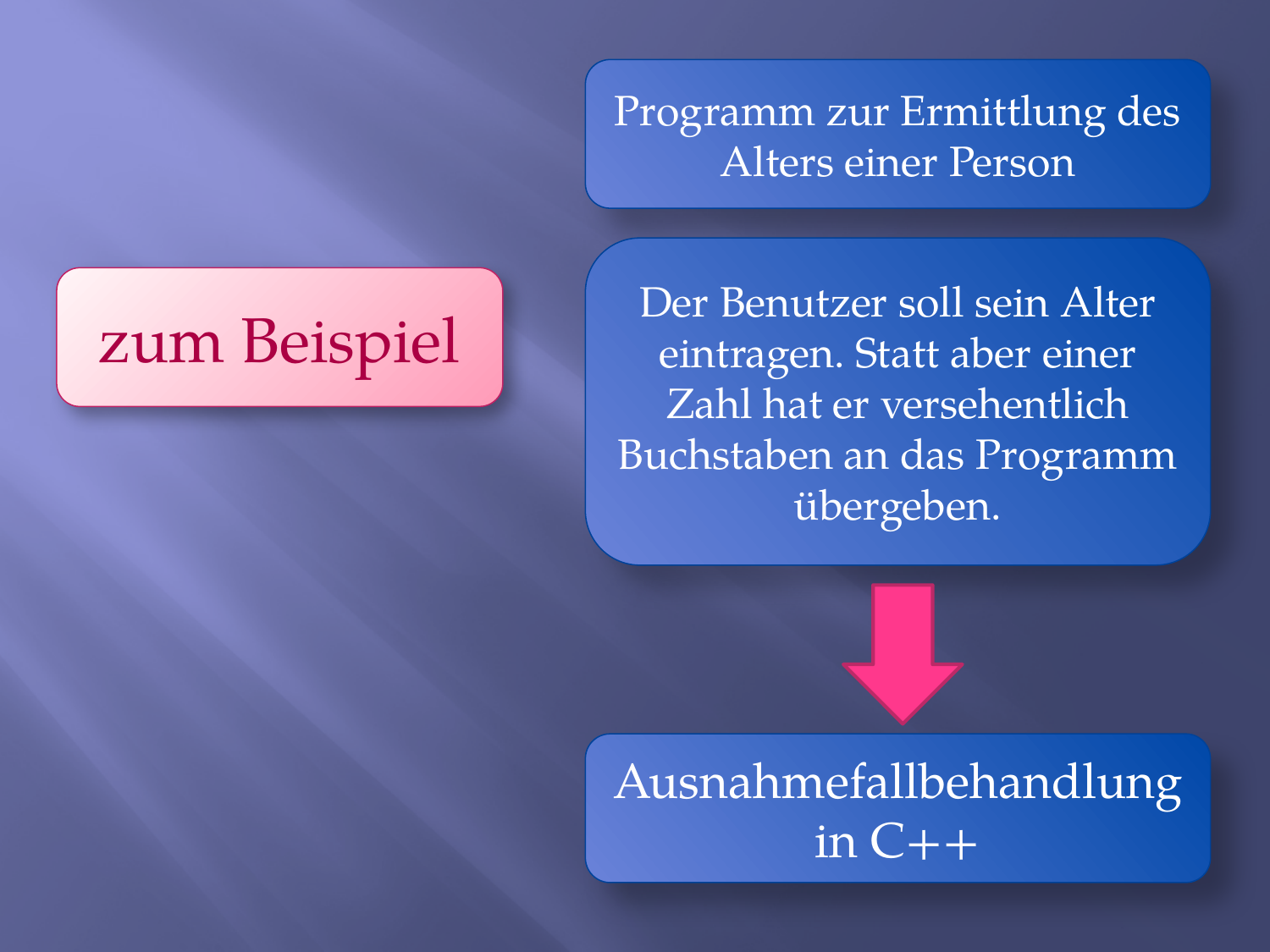

Programm zur Ermittlung des Alters einer Person
Der Benutzer soll sein Alter eintragen. Statt aber einer Zahl hat er versehentlich Buchstaben an das Programm übergeben.
zum Beispiel

Ausnahmefallbehandlung in C++